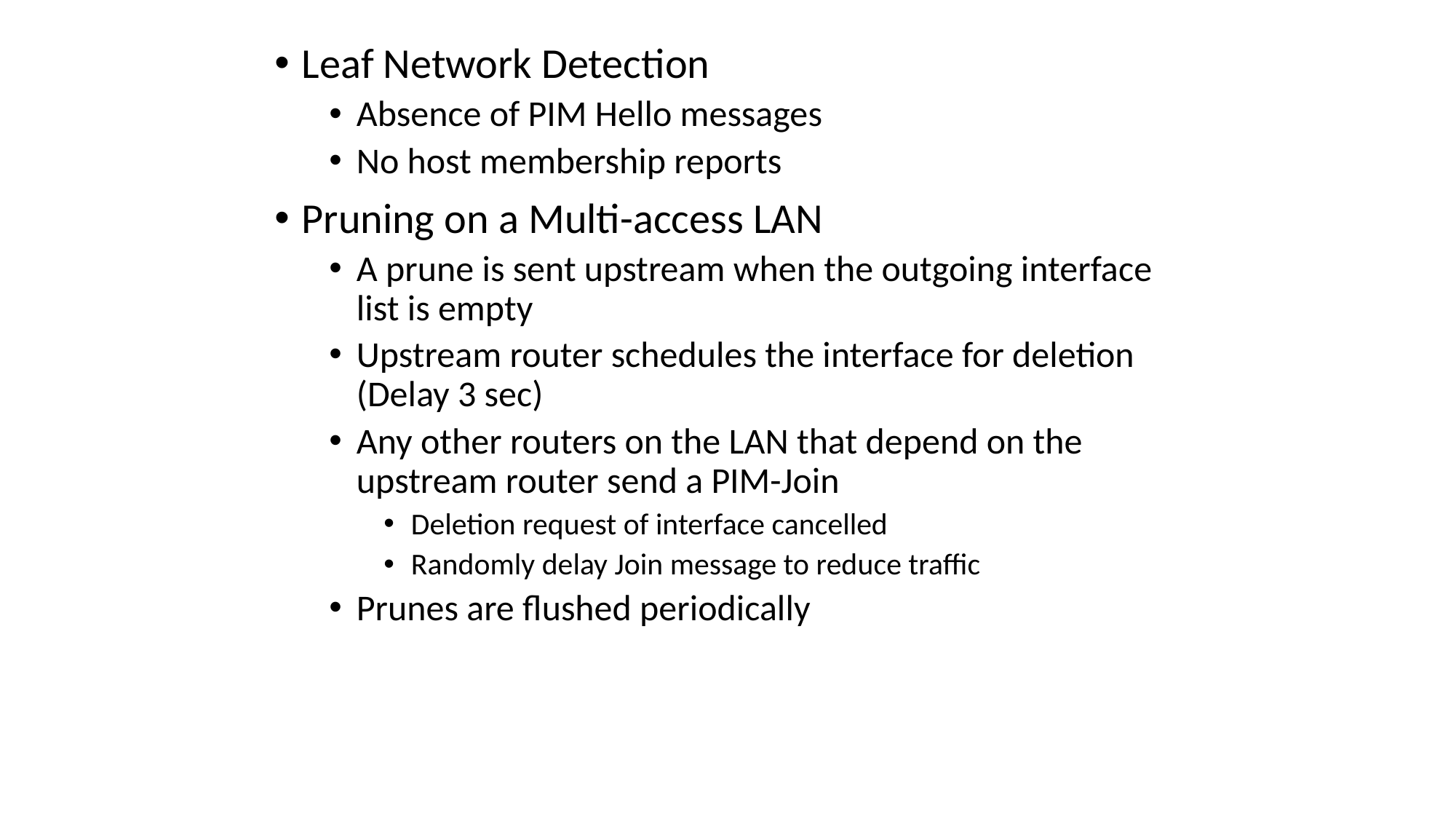

Leaf Network Detection
Absence of PIM Hello messages
No host membership reports
Pruning on a Multi-access LAN
A prune is sent upstream when the outgoing interface list is empty
Upstream router schedules the interface for deletion (Delay 3 sec)
Any other routers on the LAN that depend on the upstream router send a PIM-Join
Deletion request of interface cancelled
Randomly delay Join message to reduce traffic
Prunes are flushed periodically